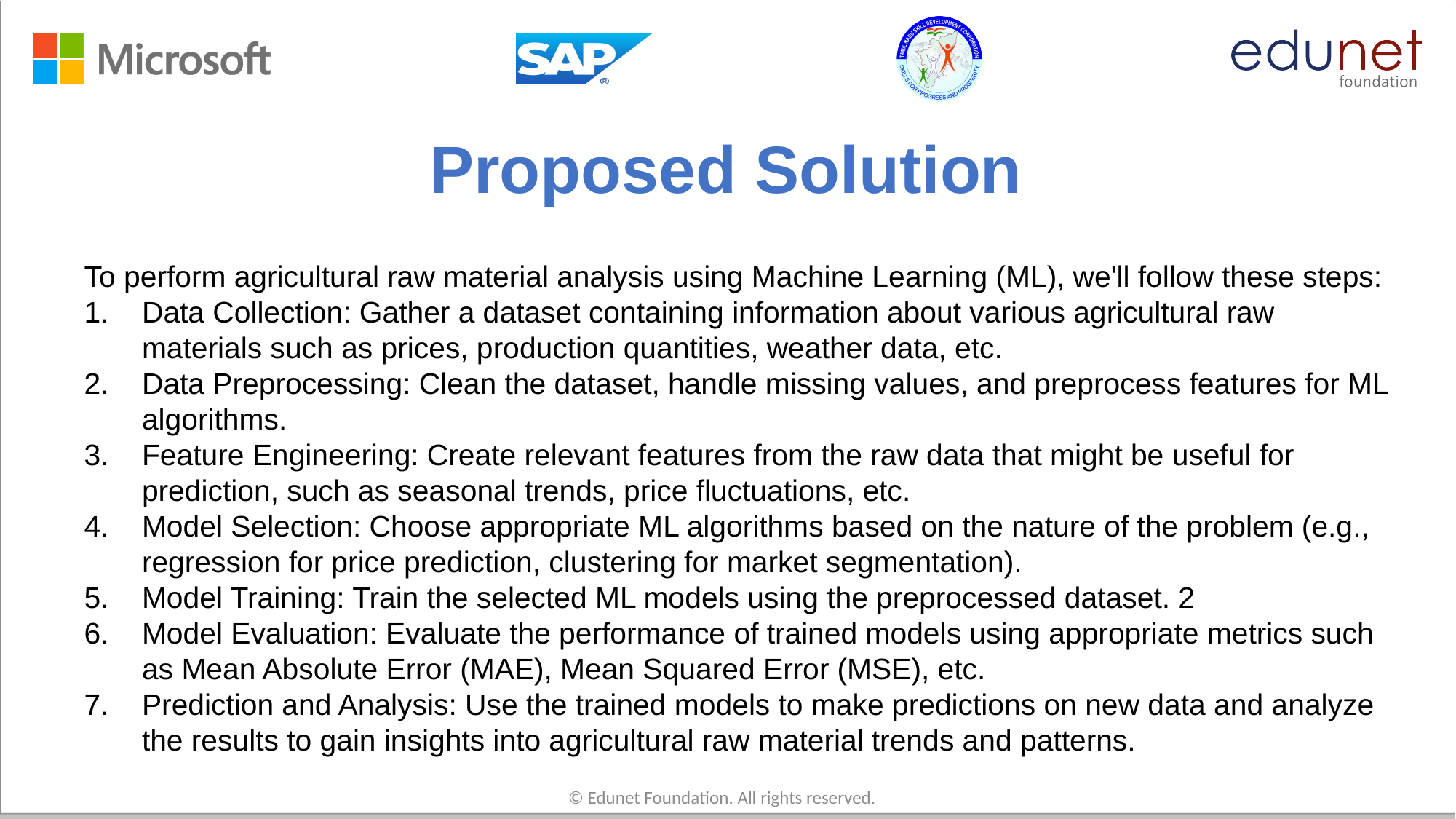

# Proposed Solution
To perform agricultural raw material analysis using Machine Learning (ML), we'll follow these steps:
Data Collection: Gather a dataset containing information about various agricultural raw materials such as prices, production quantities, weather data, etc.
Data Preprocessing: Clean the dataset, handle missing values, and preprocess features for ML algorithms.
Feature Engineering: Create relevant features from the raw data that might be useful for prediction, such as seasonal trends, price fluctuations, etc.
Model Selection: Choose appropriate ML algorithms based on the nature of the problem (e.g., regression for price prediction, clustering for market segmentation).
Model Training: Train the selected ML models using the preprocessed dataset. 2
Model Evaluation: Evaluate the performance of trained models using appropriate metrics such as Mean Absolute Error (MAE), Mean Squared Error (MSE), etc.
Prediction and Analysis: Use the trained models to make predictions on new data and analyze the results to gain insights into agricultural raw material trends and patterns.
© Edunet Foundation. All rights reserved.